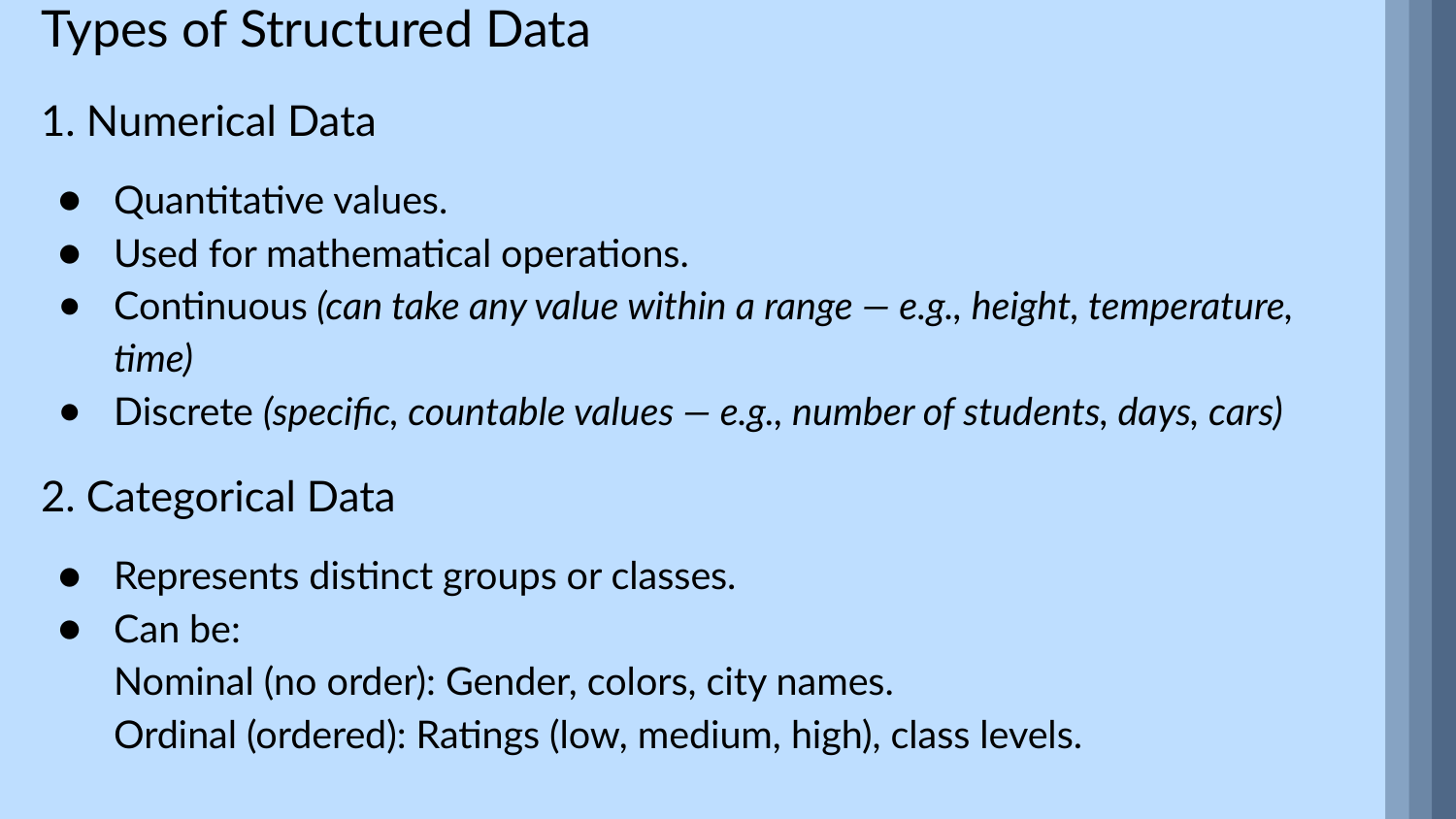

Types of Structured Data
1. Numerical Data
Quantitative values.
Used for mathematical operations.
Continuous (can take any value within a range — e.g., height, temperature, time)
Discrete (specific, countable values — e.g., number of students, days, cars)
2. Categorical Data
Represents distinct groups or classes.
Can be:
Nominal (no order): Gender, colors, city names.
Ordinal (ordered): Ratings (low, medium, high), class levels.